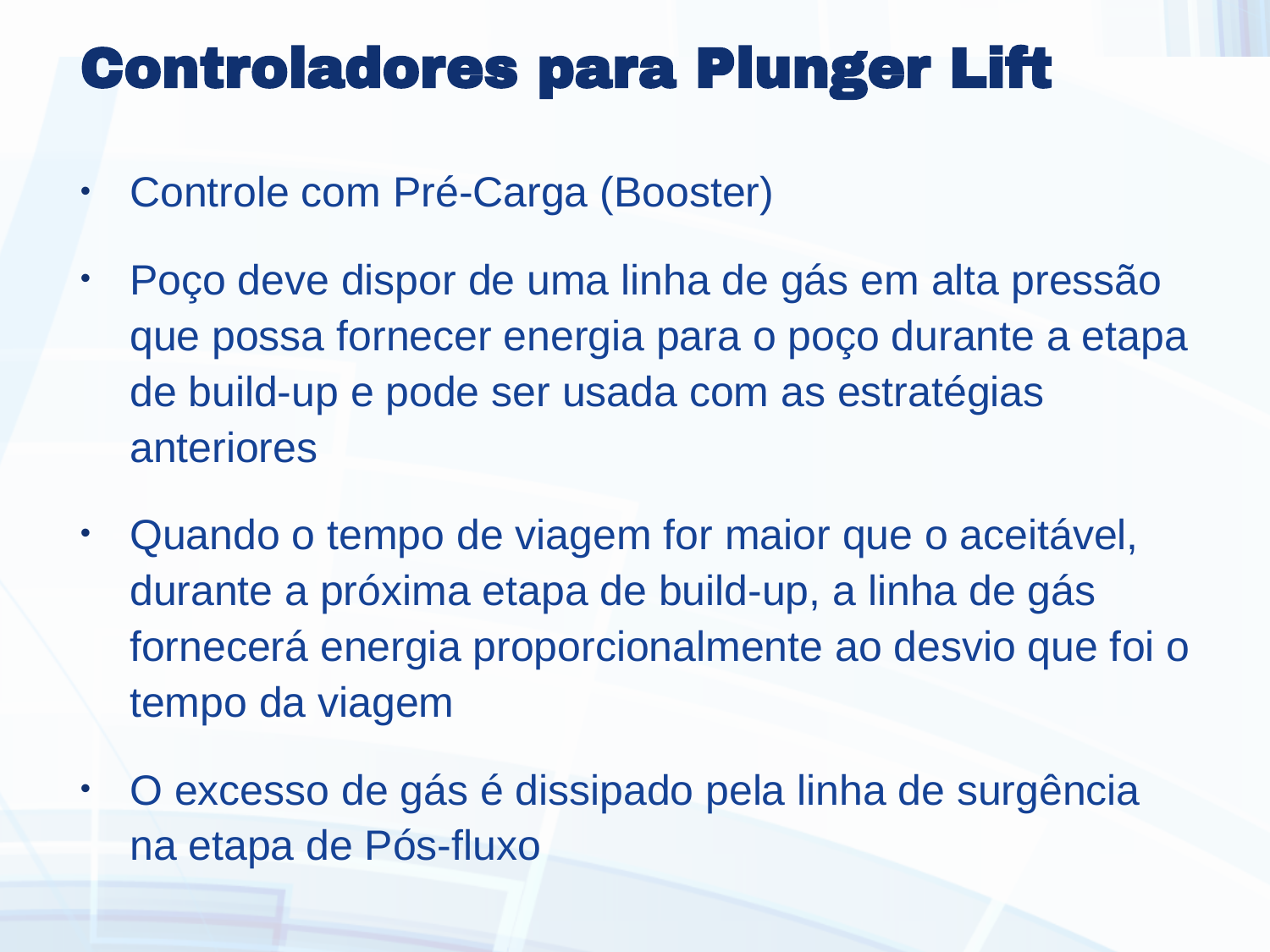

# Controladores para Plunger Lift
Controle com Pré-Carga (Booster)
Poço deve dispor de uma linha de gás em alta pressão que possa fornecer energia para o poço durante a etapa de build-up e pode ser usada com as estratégias anteriores
Quando o tempo de viagem for maior que o aceitável, durante a próxima etapa de build-up, a linha de gás fornecerá energia proporcionalmente ao desvio que foi o tempo da viagem
O excesso de gás é dissipado pela linha de surgência na etapa de Pós-fluxo